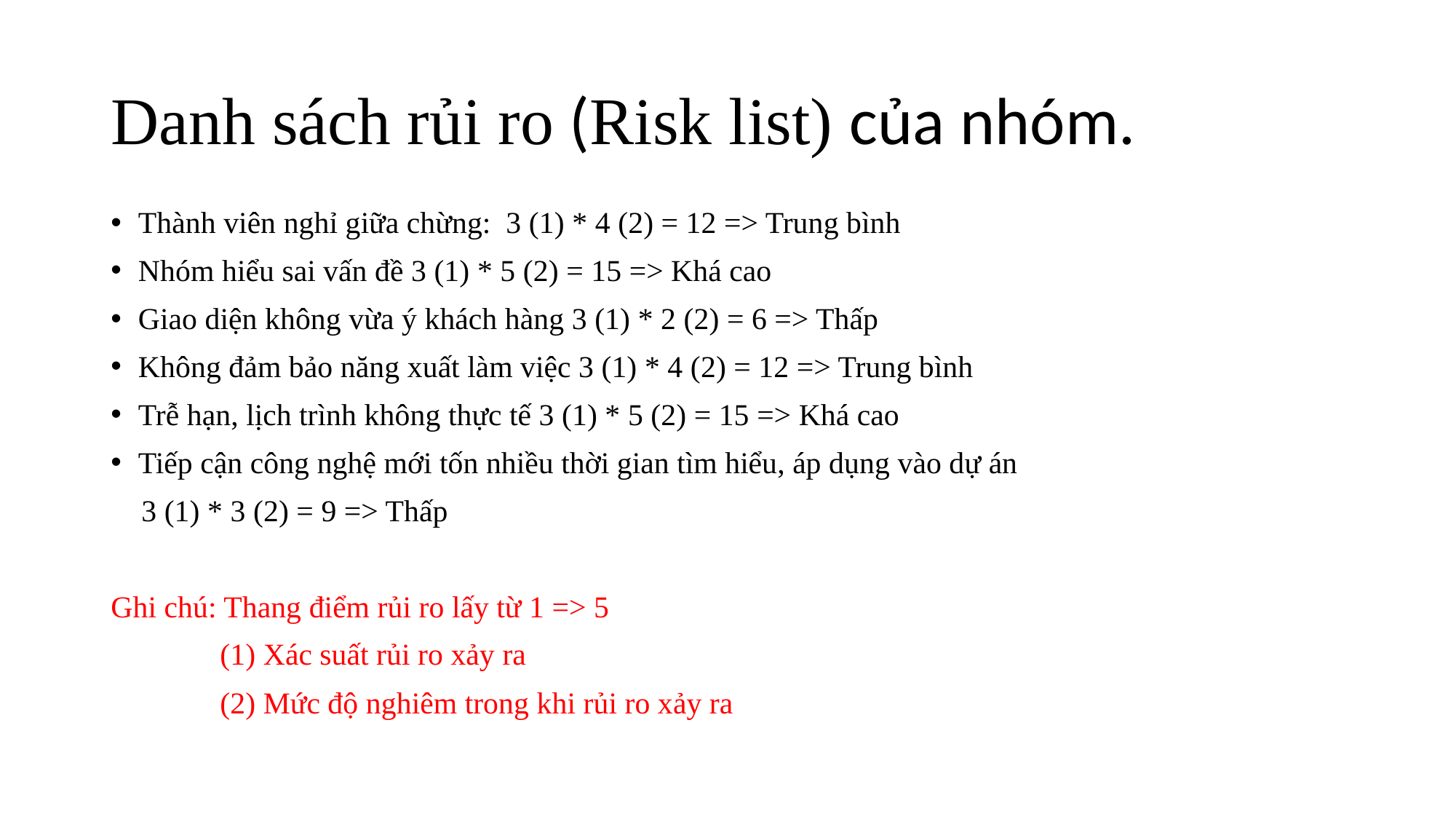

# Danh sách rủi ro (Risk list) của nhóm.
Thành viên nghỉ giữa chừng:  3 (1) * 4 (2) = 12 => Trung bình
Nhóm hiểu sai vấn đề 3 (1) * 5 (2) = 15 => Khá cao
Giao diện không vừa ý khách hàng 3 (1) * 2 (2) = 6 => Thấp
Không đảm bảo năng xuất làm việc 3 (1) * 4 (2) = 12 => Trung bình
Trễ hạn, lịch trình không thực tế 3 (1) * 5 (2) = 15 => Khá cao
Tiếp cận công nghệ mới tốn nhiều thời gian tìm hiểu, áp dụng vào dự án
    3 (1) * 3 (2) = 9 => Thấp

Ghi chú: Thang điểm rủi ro lấy từ 1 => 5
	(1) Xác suất rủi ro xảy ra
	(2) Mức độ nghiêm trong khi rủi ro xảy ra